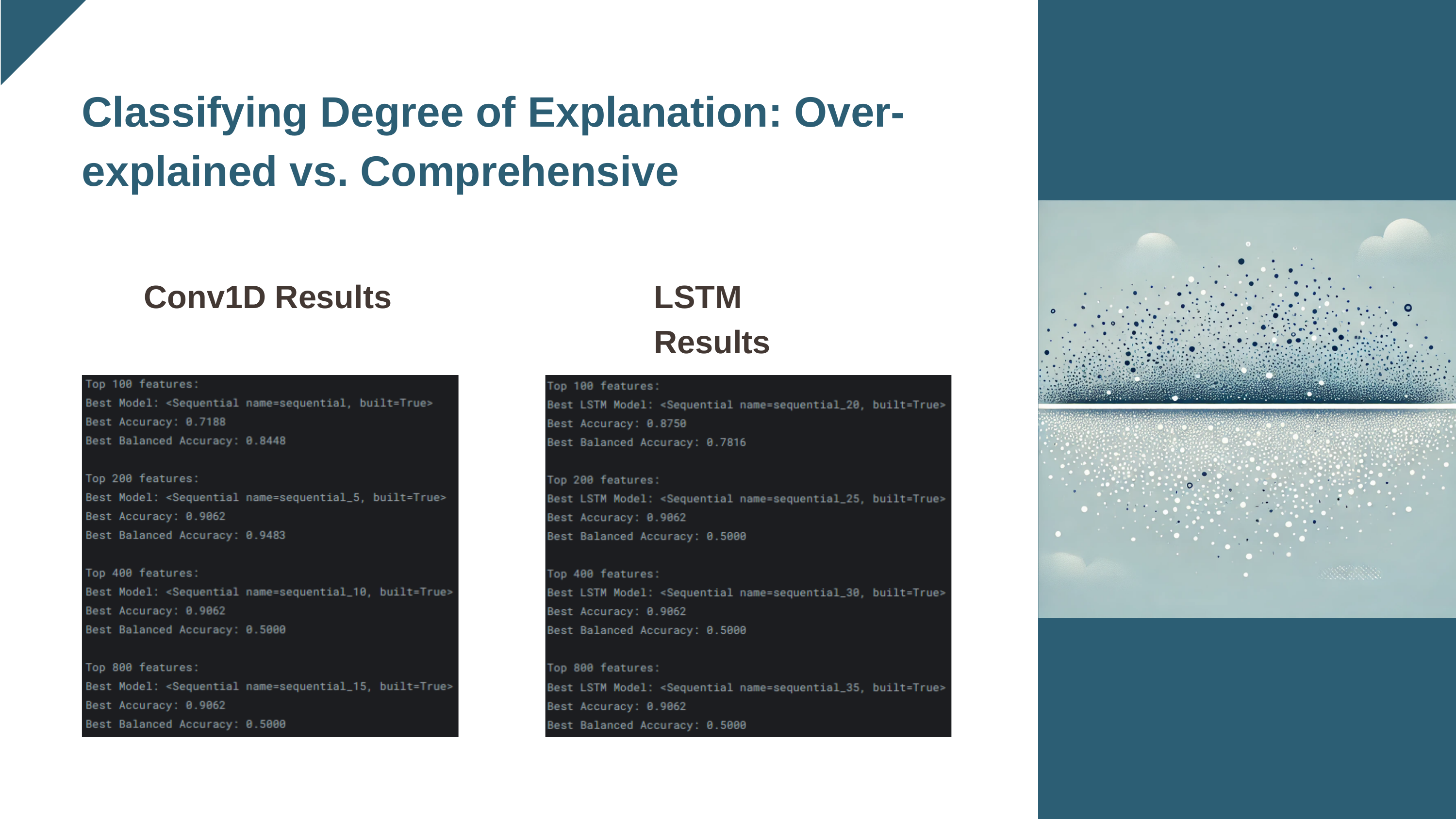

Classifying Degree of Explanation: Over-explained vs. Comprehensive

Conv1D Results
LSTM Results